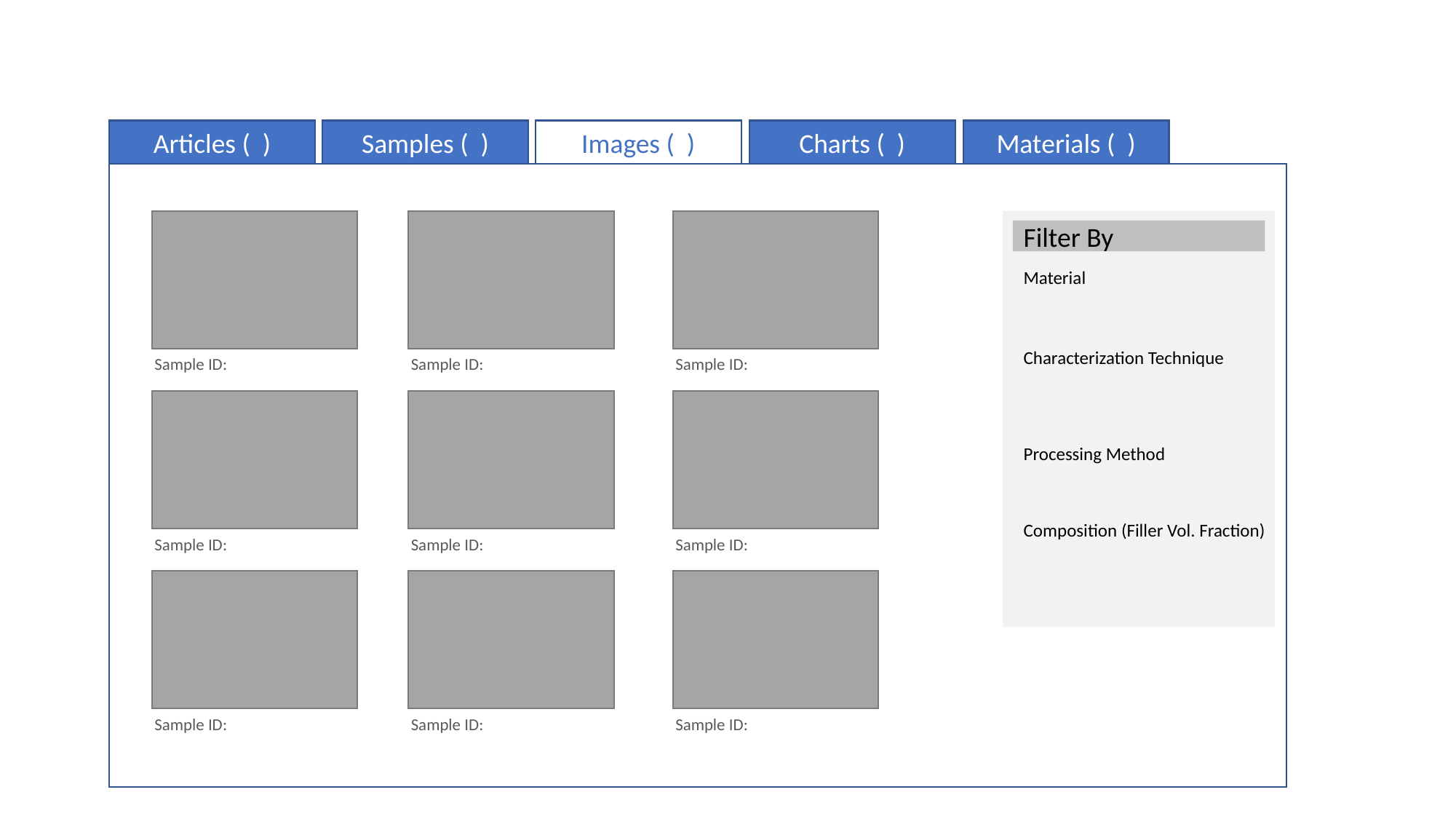

Articles (  )
Samples (  )
Images (  )
Charts (  )
Materials (  )

Sample ID:

Sample ID:

Sample ID:

Filter By
Material
Characterization Technique

Sample ID:

Sample ID:

Sample ID:
Processing Method
Composition (Filler Vol. Fraction)

Sample ID:

Sample ID:

Sample ID: